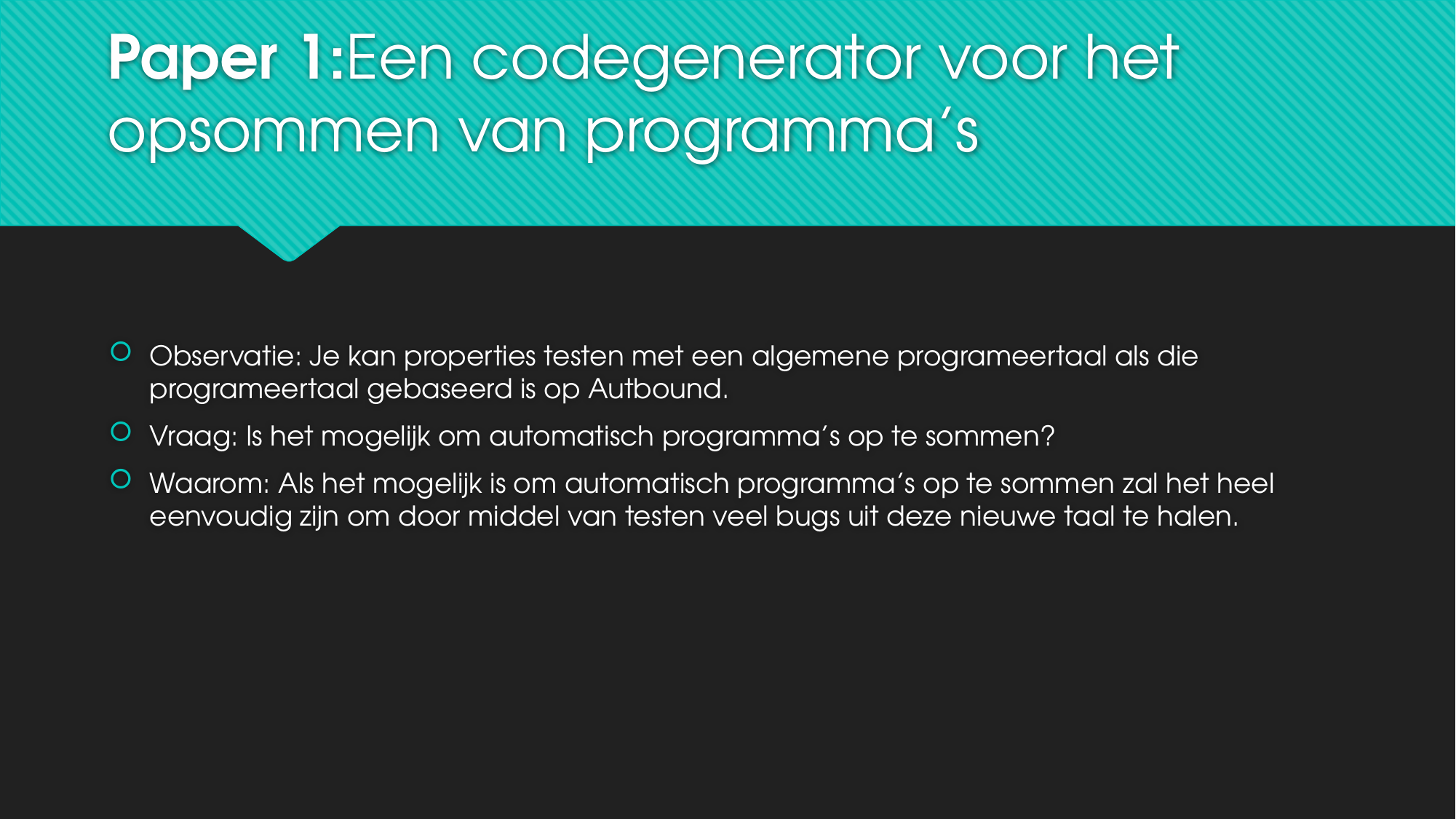

# Paper 1:Een codegenerator voor het opsommen van programma’s
Observatie: Je kan properties testen met een algemene programeertaal als die programeertaal gebaseerd is op Autbound.
Vraag: Is het mogelijk om automatisch programma’s op te sommen?
Waarom: Als het mogelijk is om automatisch programma’s op te sommen zal het heel eenvoudig zijn om door middel van testen veel bugs uit deze nieuwe taal te halen.